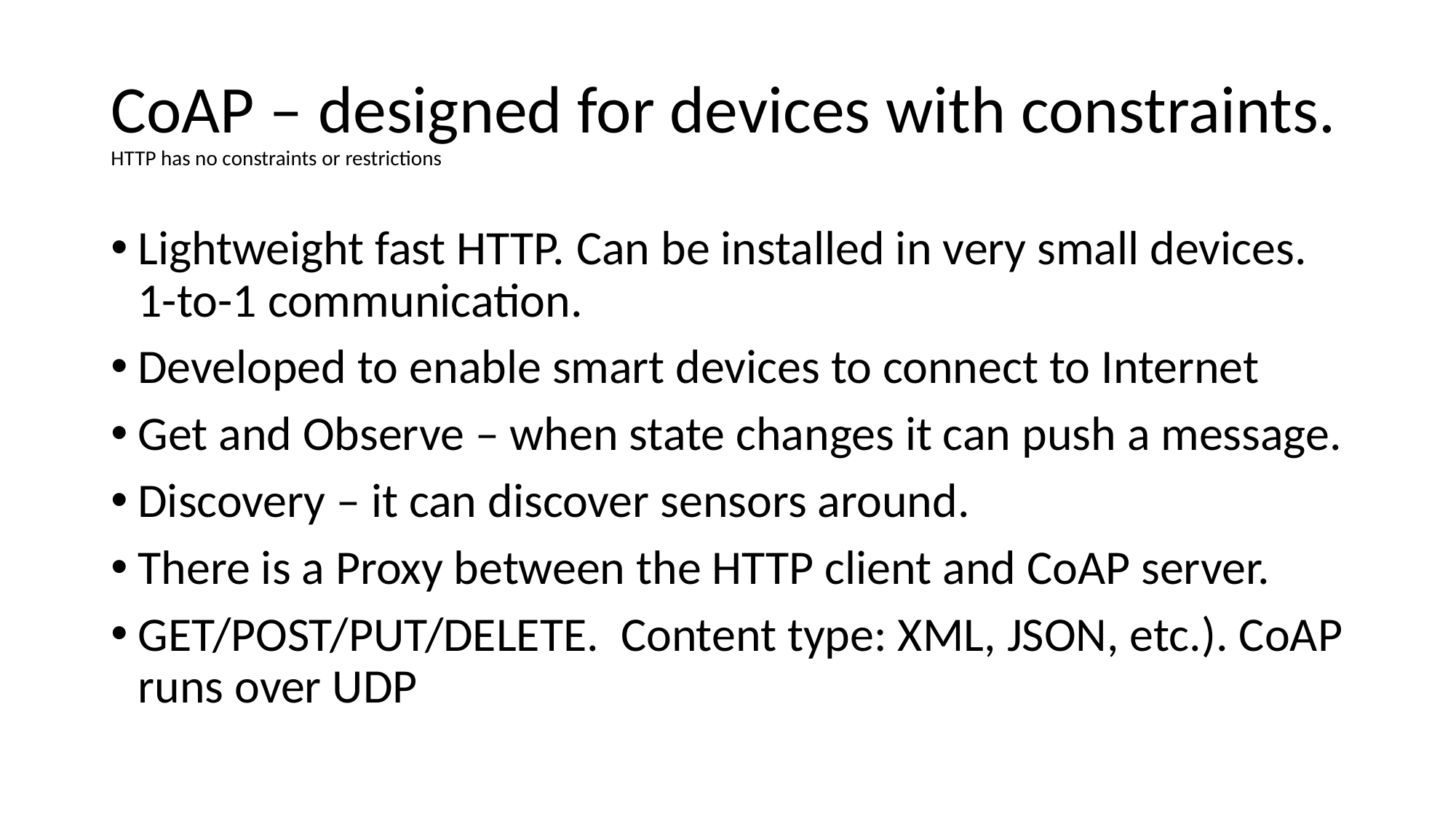

# CoAP – designed for devices with constraints. HTTP has no constraints or restrictions
Lightweight fast HTTP. Can be installed in very small devices. 1-to-1 communication.
Developed to enable smart devices to connect to Internet
Get and Observe – when state changes it can push a message.
Discovery – it can discover sensors around.
There is a Proxy between the HTTP client and CoAP server.
GET/POST/PUT/DELETE.  Content type: XML, JSON, etc.). CoAP runs over UDP